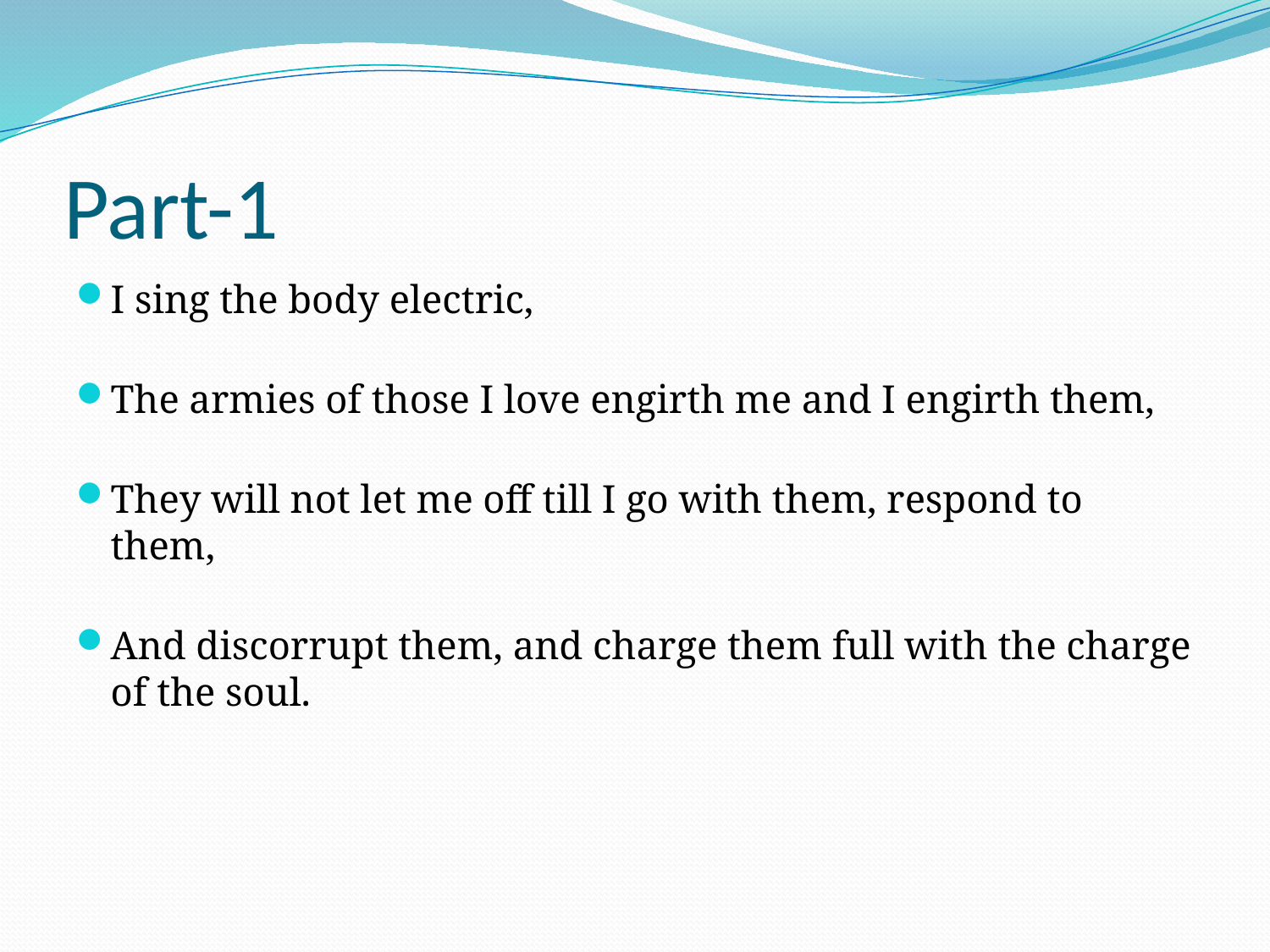

# Part-1
I sing the body electric,
The armies of those I love engirth me and I engirth them,
They will not let me off till I go with them, respond to them,
And discorrupt them, and charge them full with the charge of the soul.